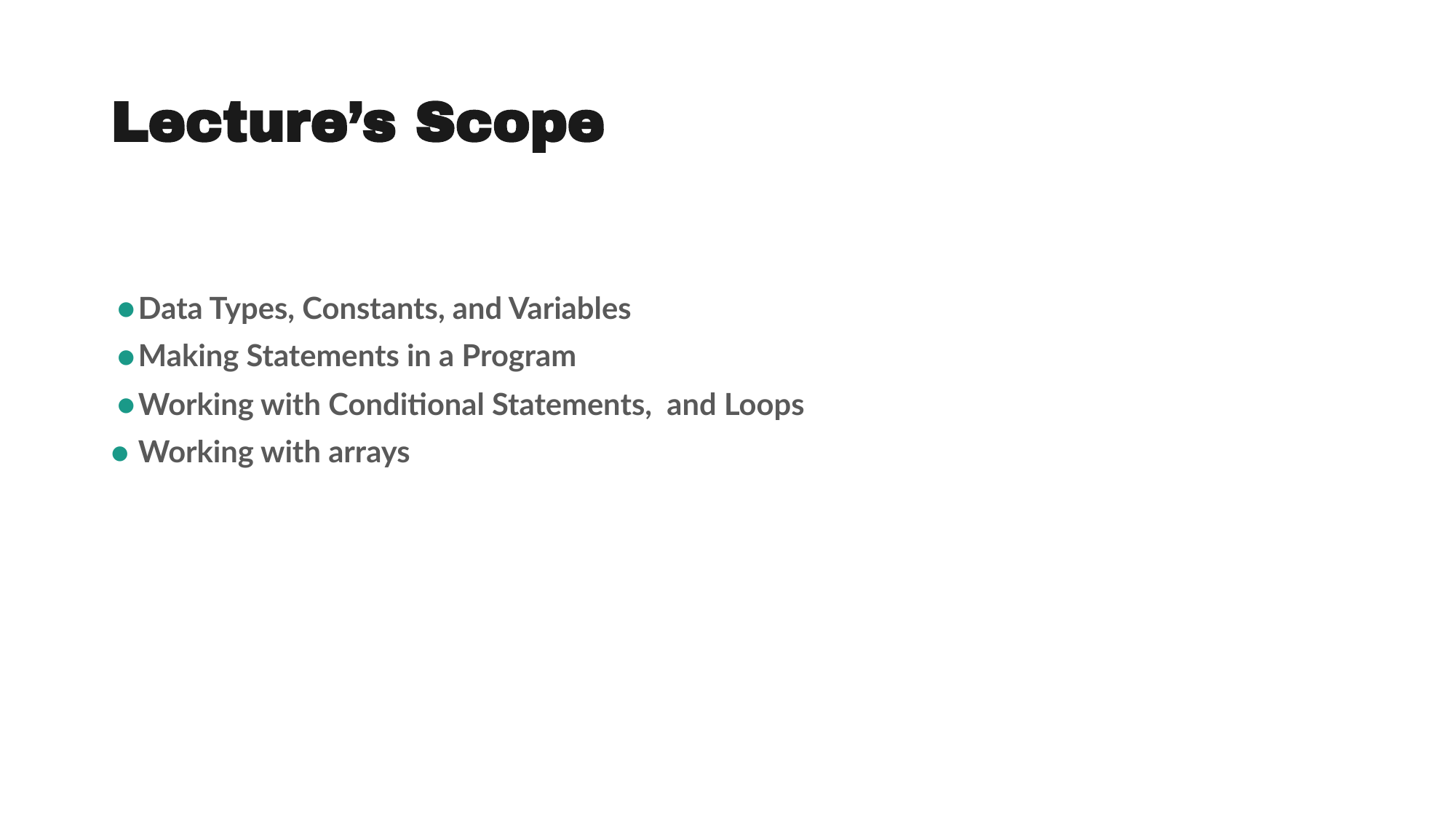

# Lecture’s Scope

Data Types, Constants, and Variables
Making Statements in a Program
Working with Conditional Statements,  and Loops
Working with arrays